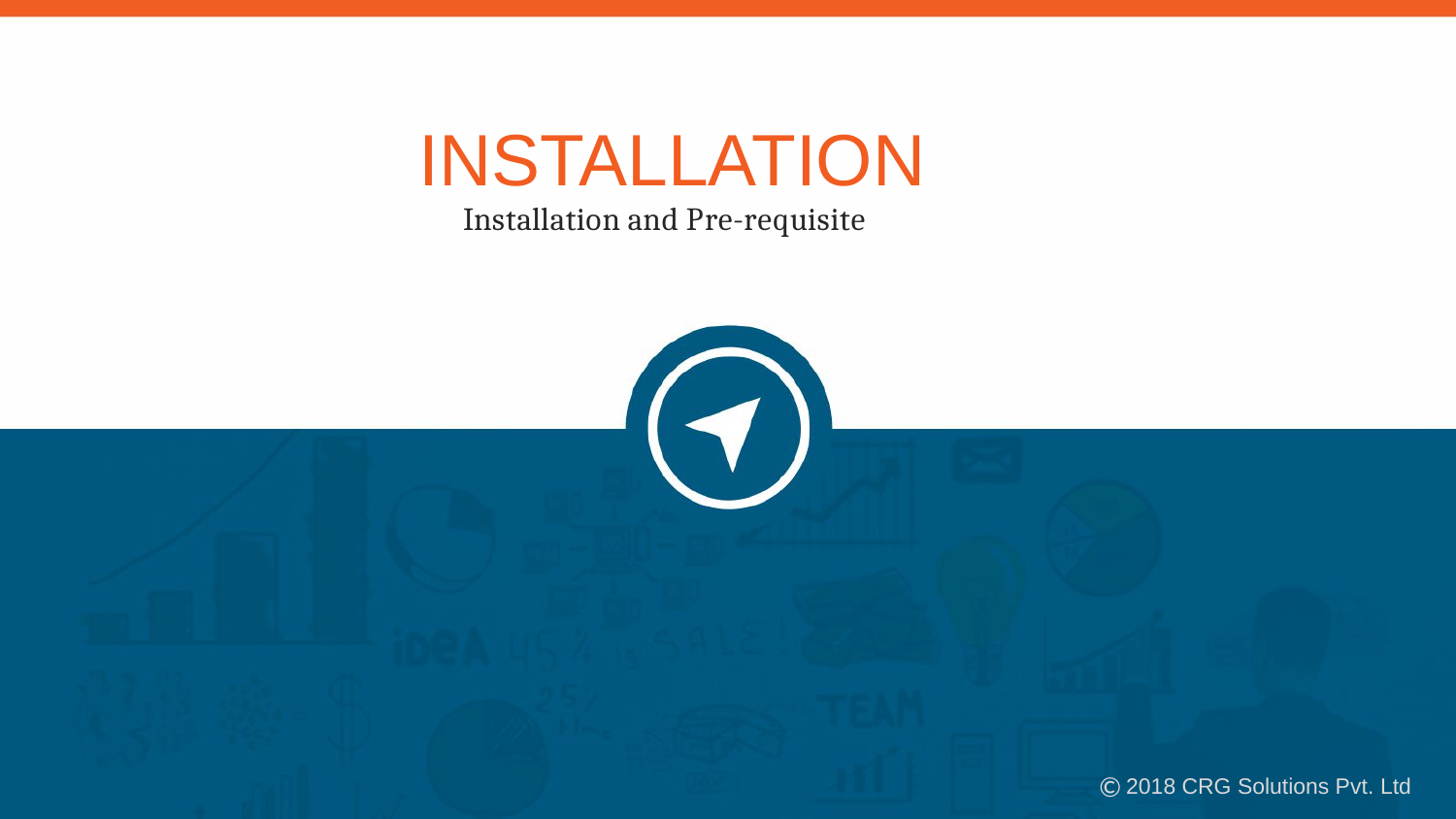

INSTALLATION
Installation and Pre-requisite
©
2018 CRG Solutions Pvt. Ltd